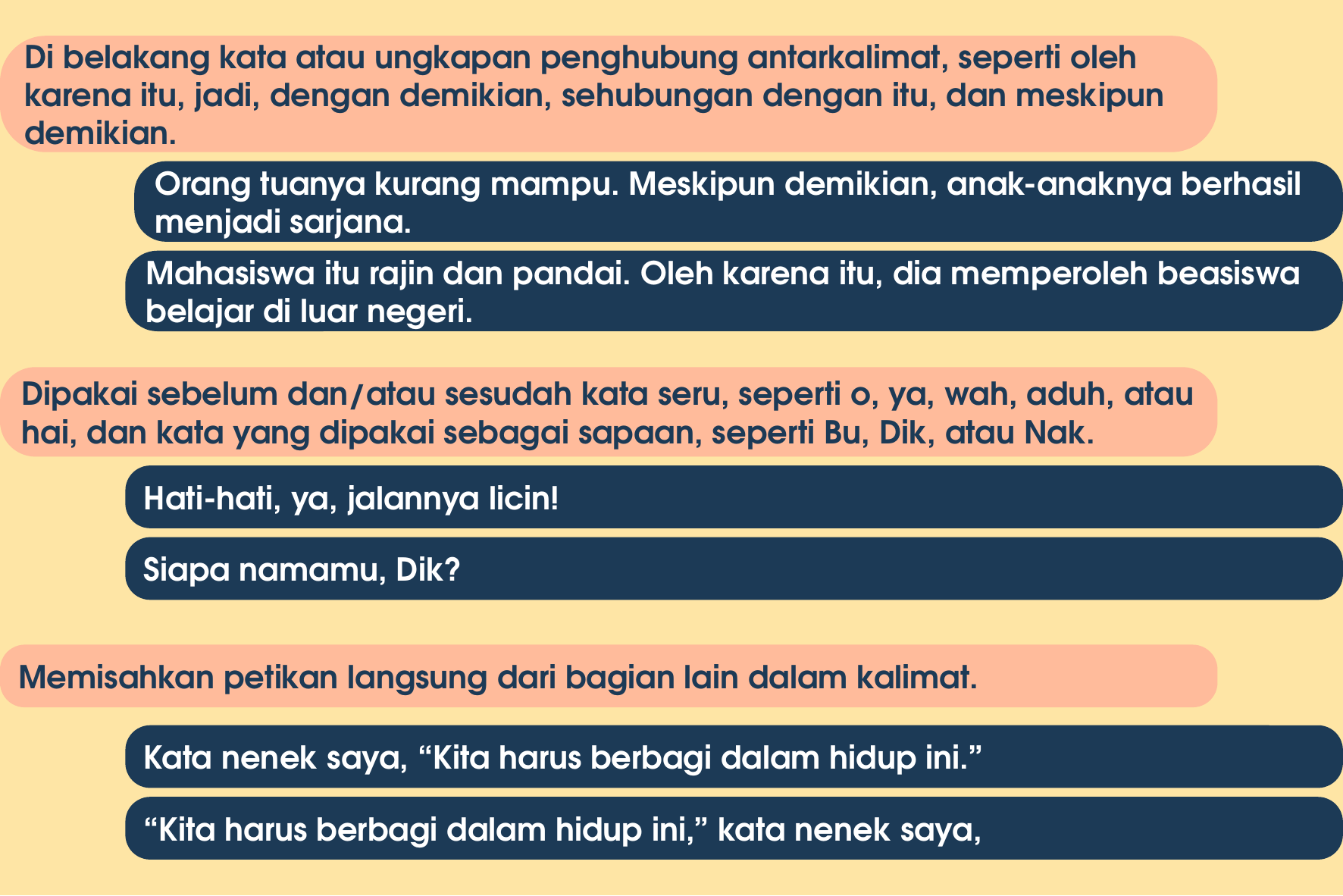

Di belakang kata atau ungkapan penghubung antarkalimat, seperti oleh karena itu, jadi, dengan demikian, sehubungan dengan itu, dan meskipun demikian.
#
Orang tuanya kurang mampu. Meskipun demikian, anak-anaknya berhasil menjadi sarjana.

Mahasiswa itu rajin dan pandai. Oleh karena itu, dia memperoleh beasiswa belajar di luar negeri.
Dipakai sebelum dan/atau sesudah kata seru, seperti o, ya, wah, aduh, atau hai, dan kata yang dipakai sebagai sapaan, seperti Bu, Dik, atau Nak.
Hati-hati, ya, jalannya licin!
Siapa namamu, Dik?
Memisahkan petikan langsung dari bagian lain dalam kalimat.
Kata nenek saya, “Kita harus berbagi dalam hidup ini.”
“Kita harus berbagi dalam hidup ini,” kata nenek saya,